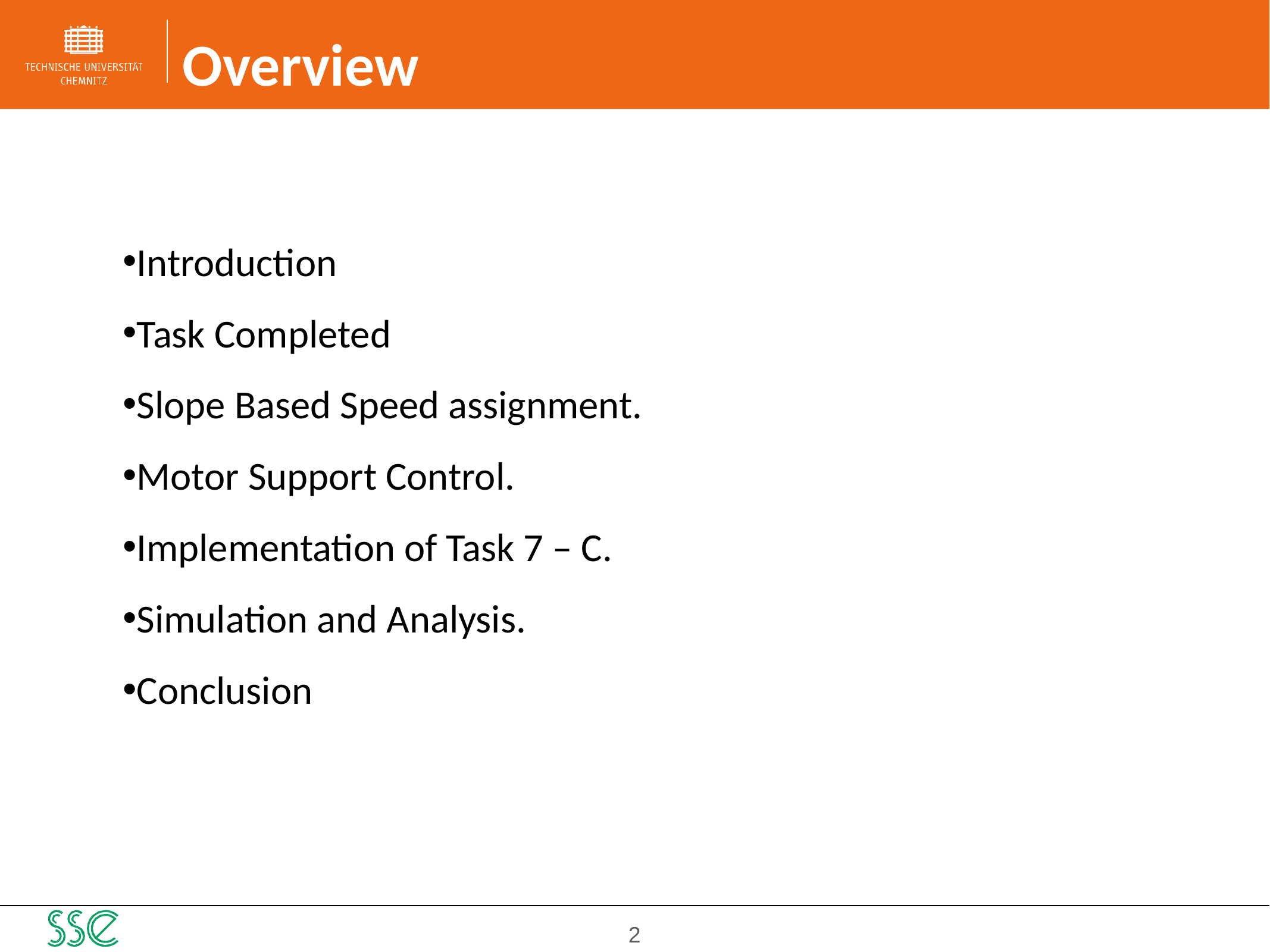

Overview
Introduction
Task Completed
Slope Based Speed assignment.
Motor Support Control.
Implementation of Task 7 – C.
Simulation and Analysis.
Conclusion

2